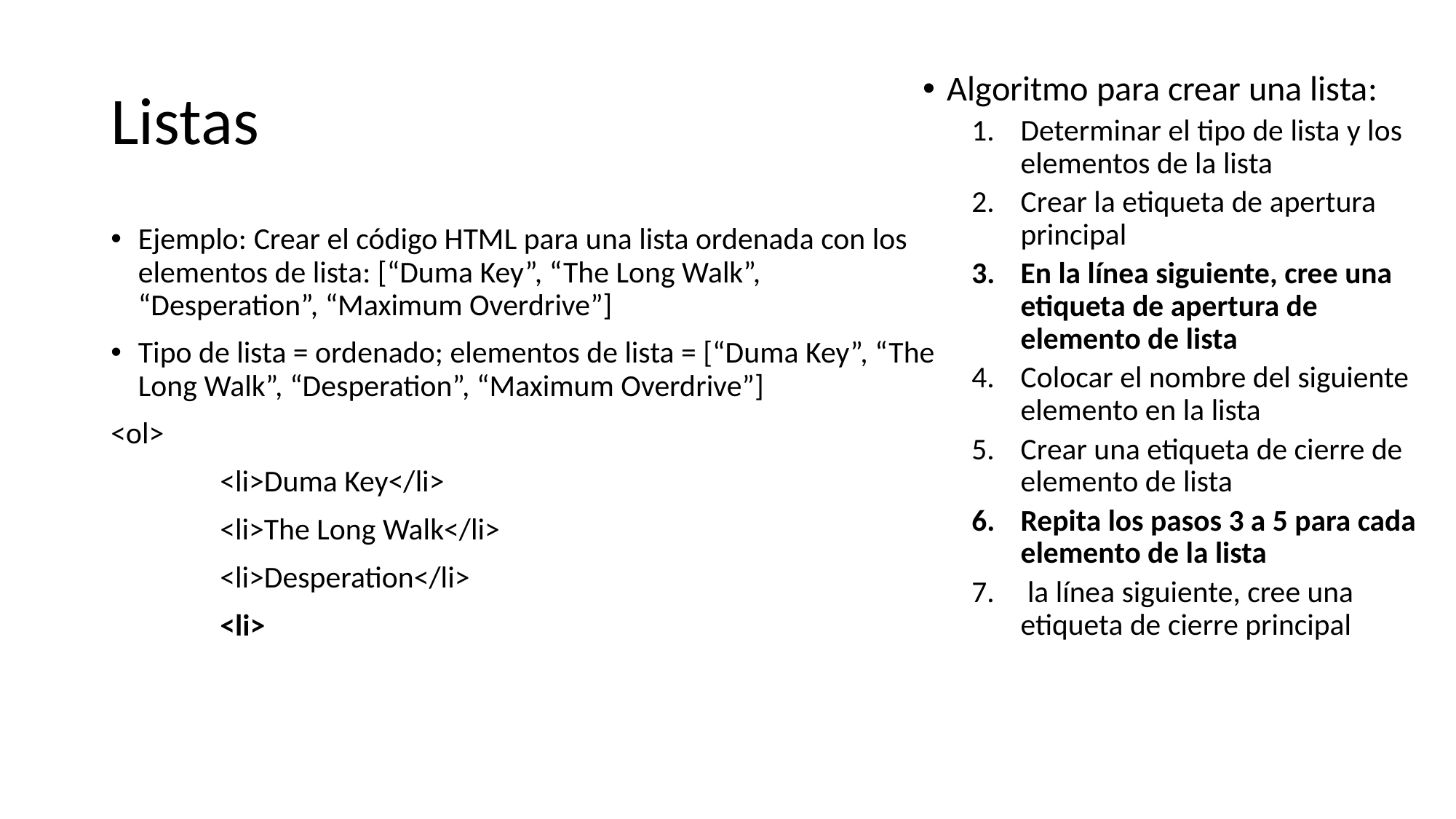

# Listas
Algoritmo para crear una lista:
Determinar el tipo de lista y los elementos de la lista
Crear la etiqueta de apertura principal
En la línea siguiente, cree una etiqueta de apertura de elemento de lista
Colocar el nombre del siguiente elemento en la lista
Crear una etiqueta de cierre de elemento de lista
Repita los pasos 3 a 5 para cada elemento de la lista
 la línea siguiente, cree una etiqueta de cierre principal
Ejemplo: Crear el código HTML para una lista ordenada con los elementos de lista: [“Duma Key”, “The Long Walk”, “Desperation”, “Maximum Overdrive”]
Tipo de lista = ordenado; elementos de lista = [“Duma Key”, “The Long Walk”, “Desperation”, “Maximum Overdrive”]
<ol>
	<li>Duma Key</li>
	<li>The Long Walk</li>
	<li>Desperation</li>
	<li>